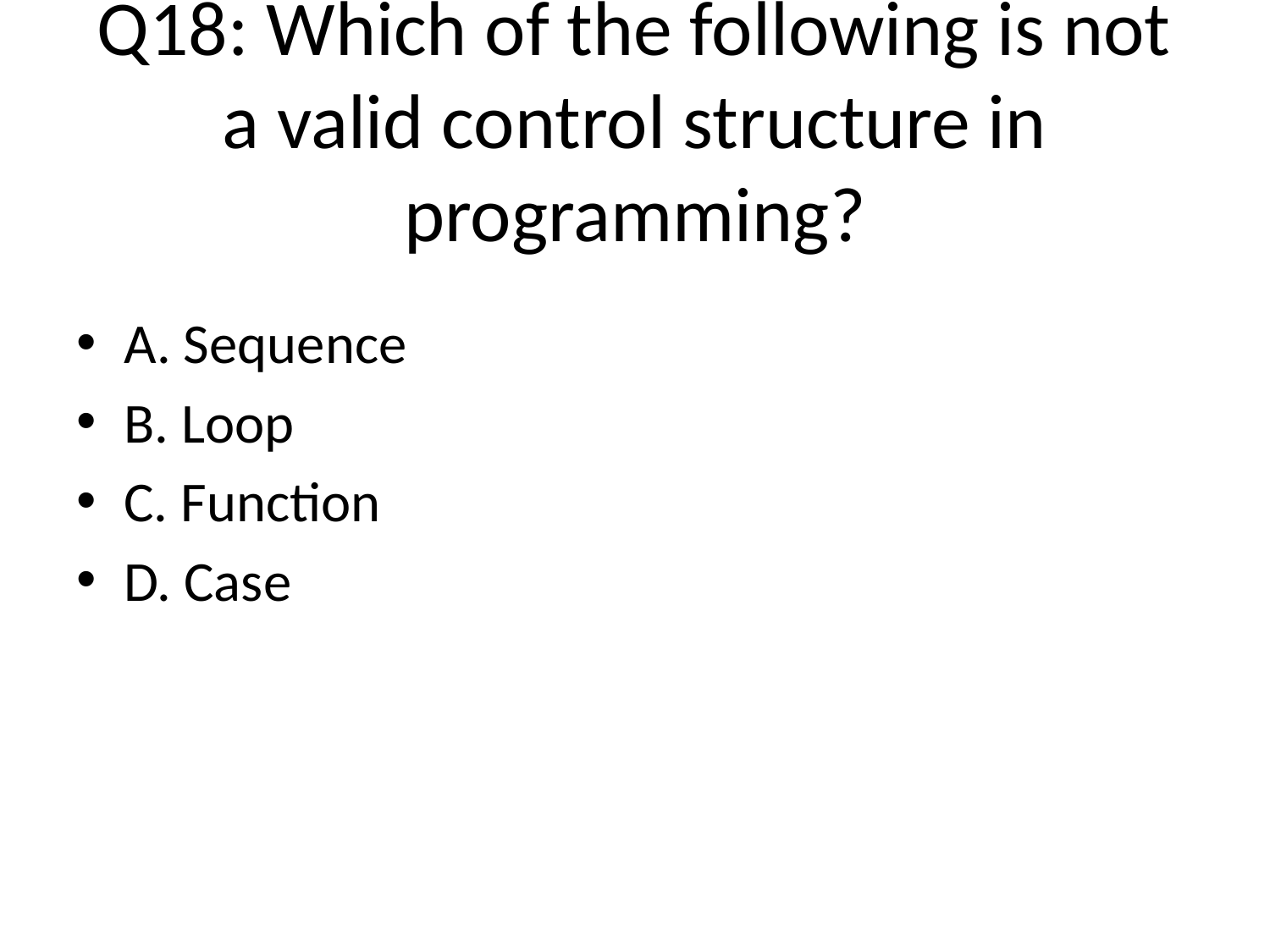

# Q18: Which of the following is not a valid control structure in programming?

A. Sequence
B. Loop
C. Function
D. Case